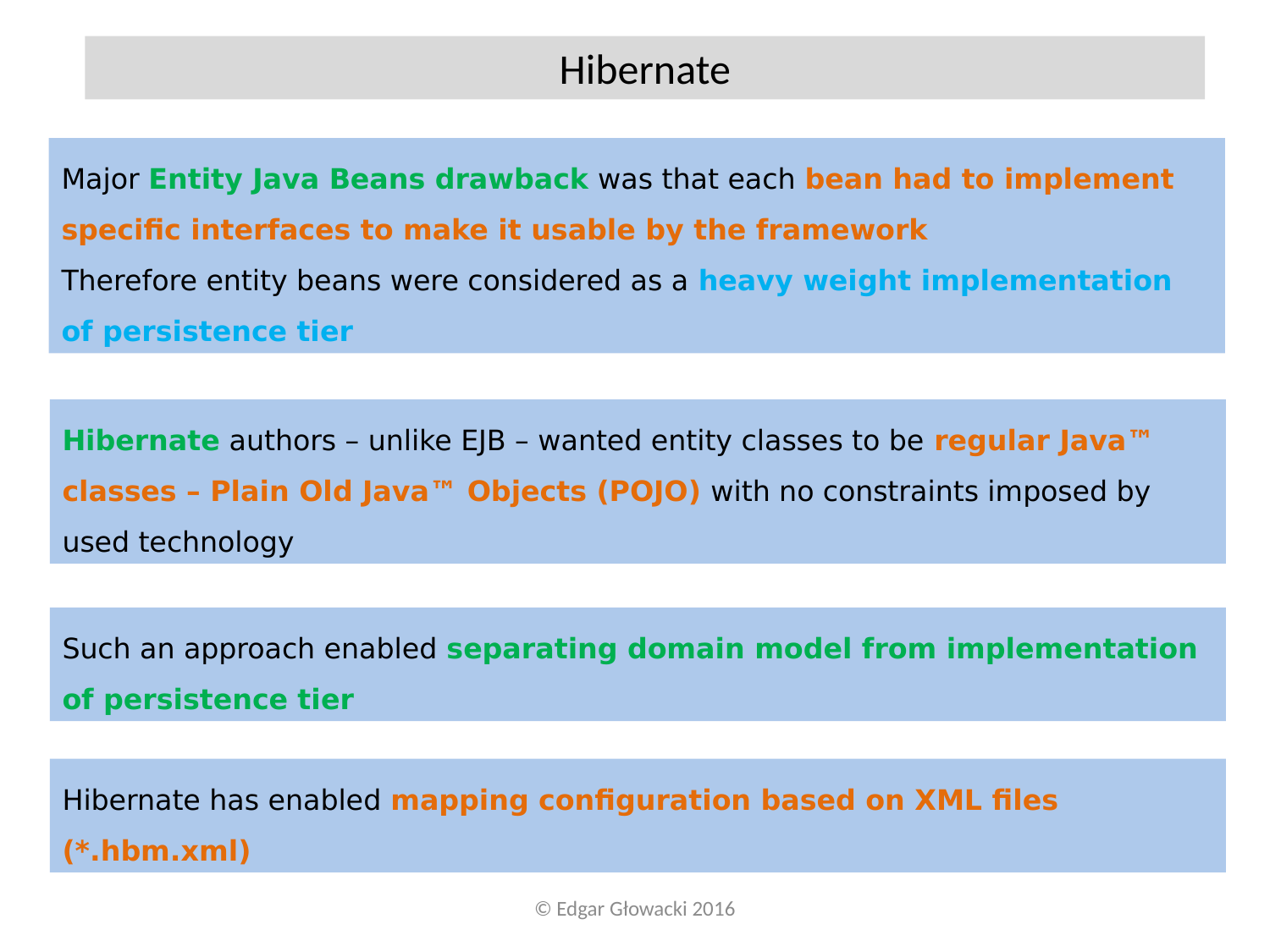

Hibernate
Major Entity Java Beans drawback was that each bean had to implement specific interfaces to make it usable by the framework
Therefore entity beans were considered as a heavy weight implementation of persistence tier
Hibernate authors – unlike EJB – wanted entity classes to be regular Java™ classes – Plain Old Java™ Objects (POJO) with no constraints imposed by used technology
Such an approach enabled separating domain model from implementation of persistence tier
Hibernate has enabled mapping configuration based on XML files (*.hbm.xml)
© Edgar Głowacki 2016